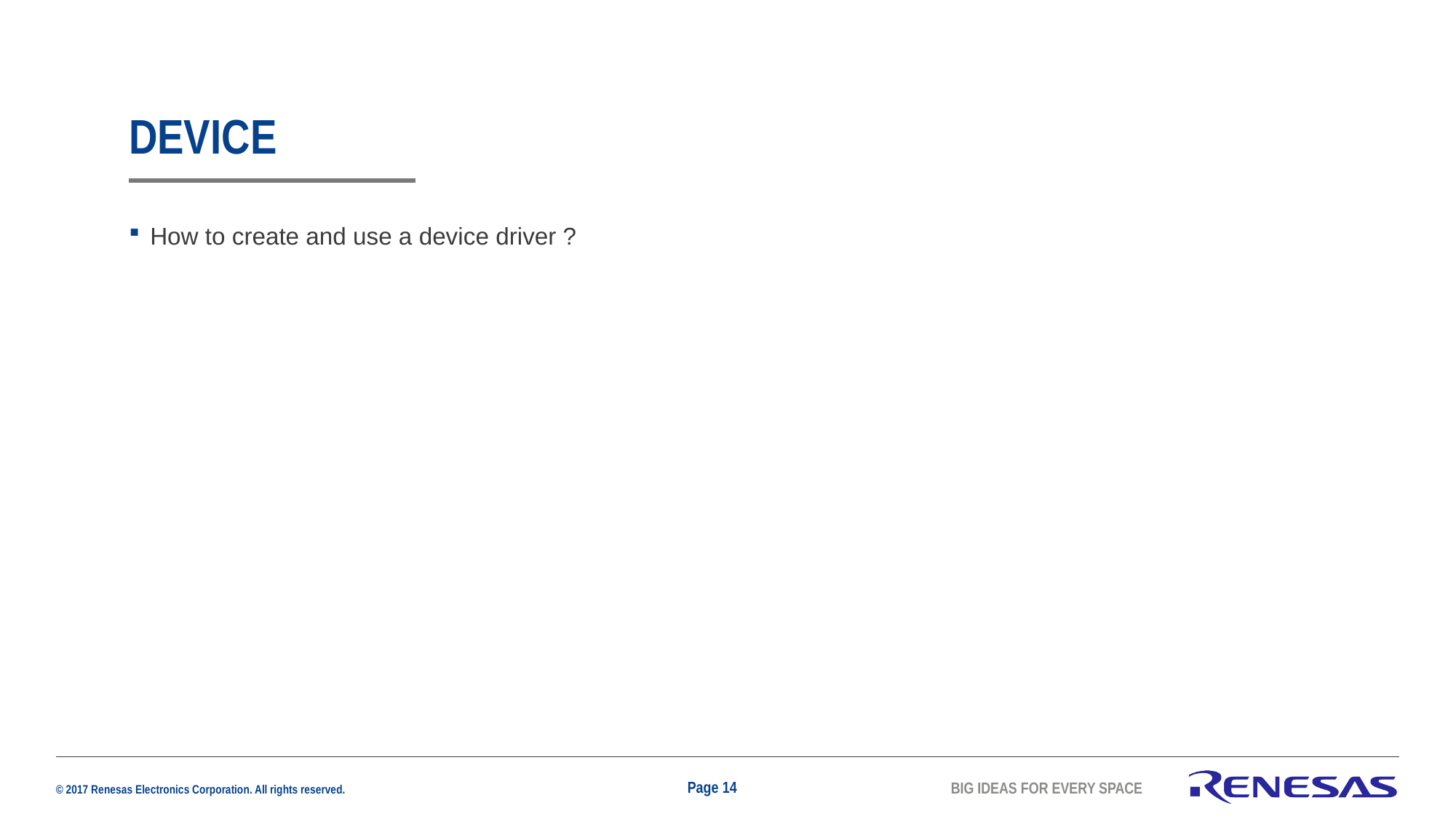

# Device
How to create and use a device driver ?
Page 14